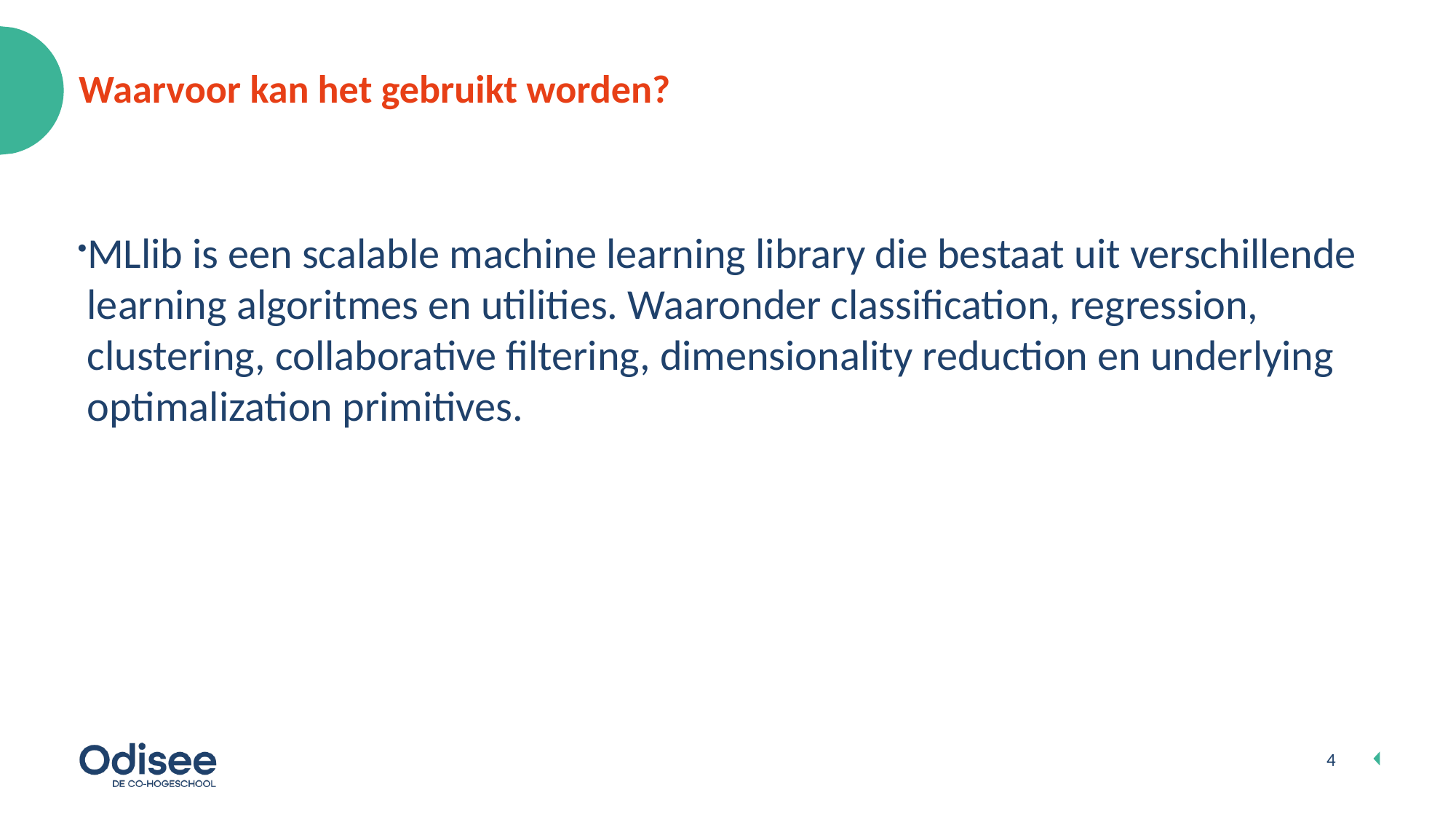

# Waarvoor kan het gebruikt worden?
MLlib is een scalable machine learning library die bestaat uit verschillende learning algoritmes en utilities. Waaronder classification, regression, clustering, collaborative filtering, dimensionality reduction en underlying optimalization primitives.
4